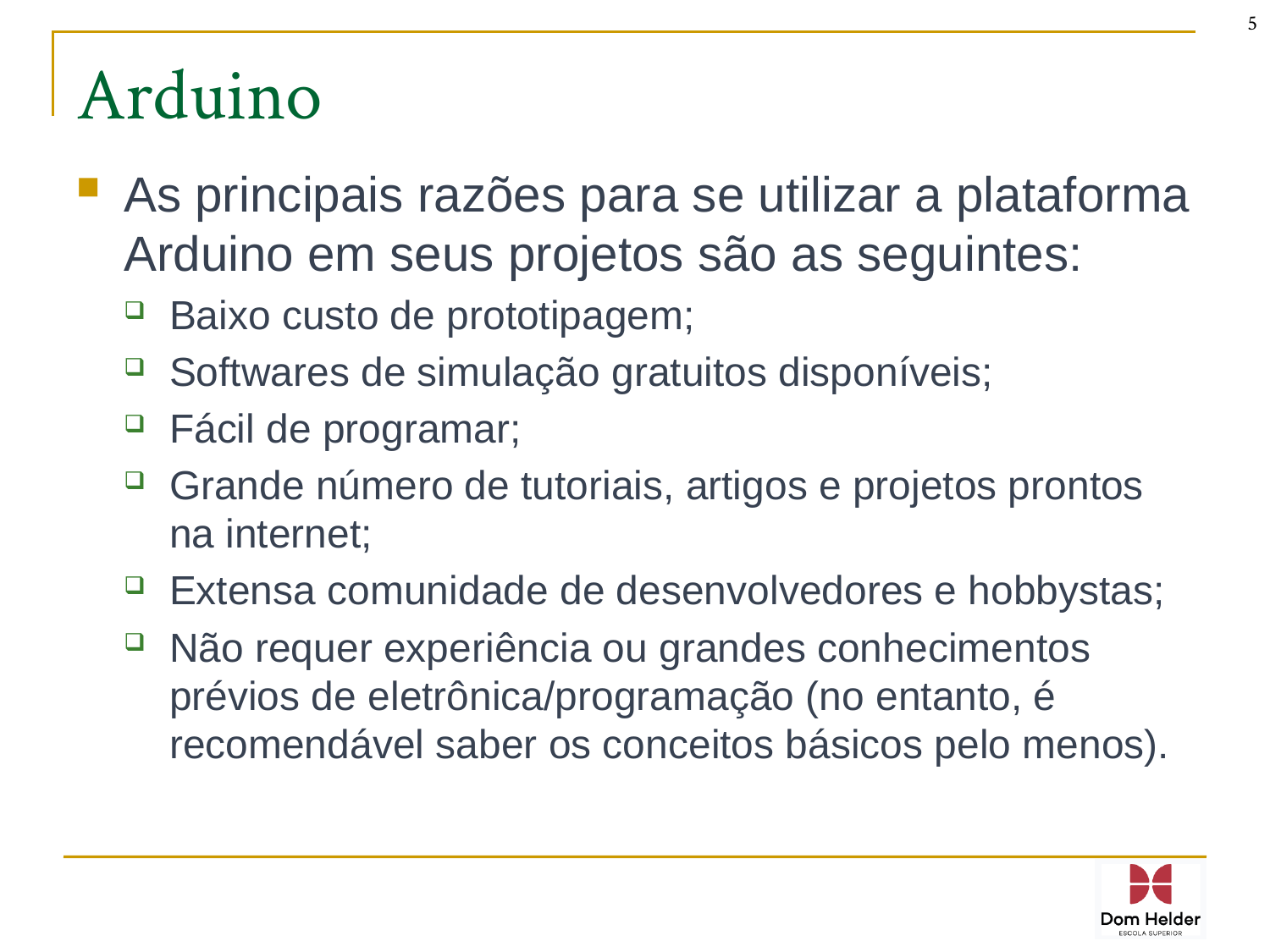

5
# Arduino
As principais razões para se utilizar a plataforma Arduino em seus projetos são as seguintes:
Baixo custo de prototipagem;
Softwares de simulação gratuitos disponíveis;
Fácil de programar;
Grande número de tutoriais, artigos e projetos prontos na internet;
Extensa comunidade de desenvolvedores e hobbystas;
Não requer experiência ou grandes conhecimentos prévios de eletrônica/programação (no entanto, é recomendável saber os conceitos básicos pelo menos).